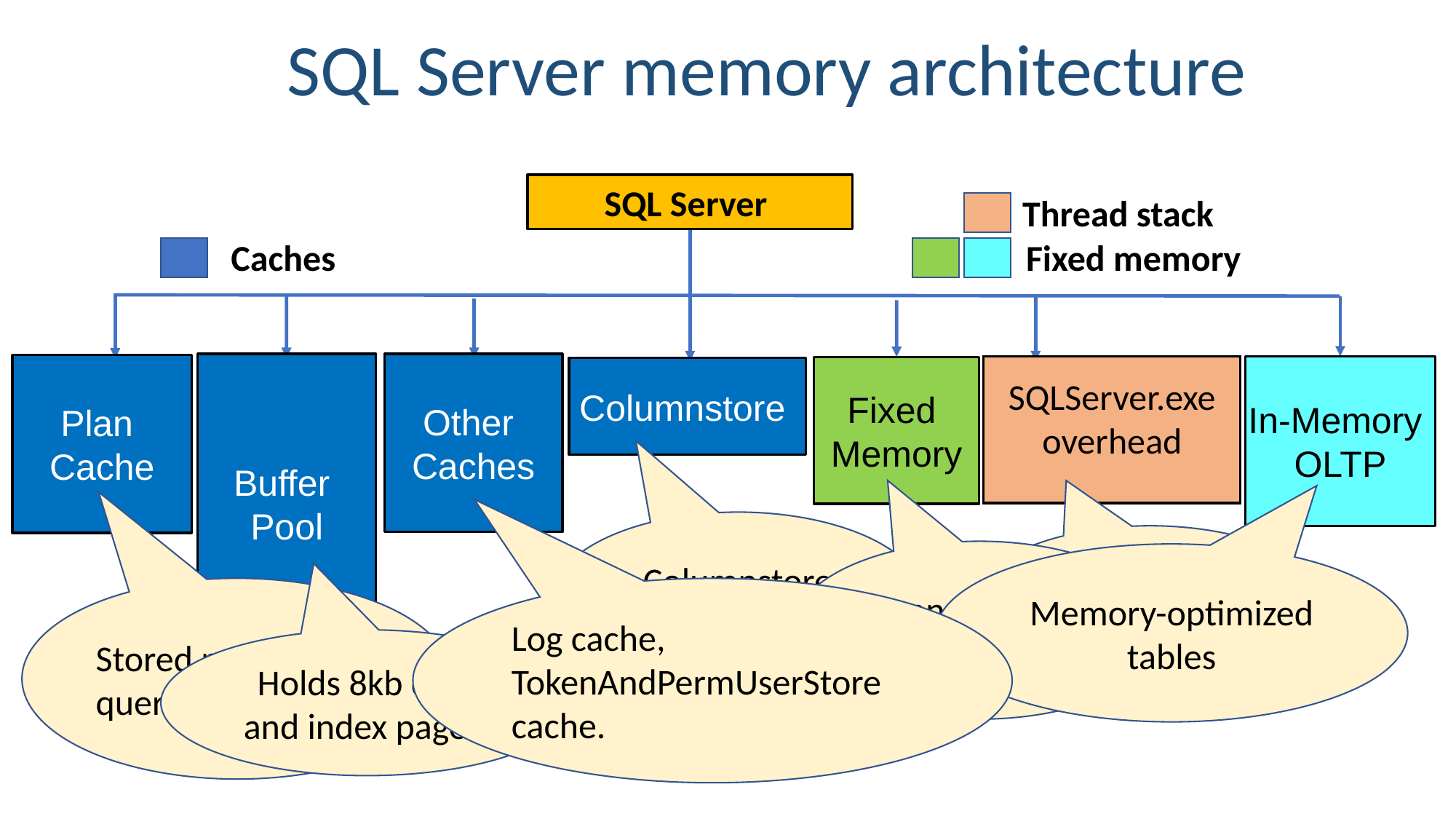

SQL Server memory architecture
SQL Server
Thread stack

Caches
Fixed memory

Buffer
Pool
Other
Caches
Plan
Cache
SQLServer.exe overhead

In-Memory
OLTP

Fixed
Memory
Columnstore

Columnstore indexes

Thread stacks

Connections to SQL Server

Memory-optimized tables

Log cache, TokenAndPermUserStore cache.

Stored procedures, query plans etc.;

Holds 8kb data and index pages.